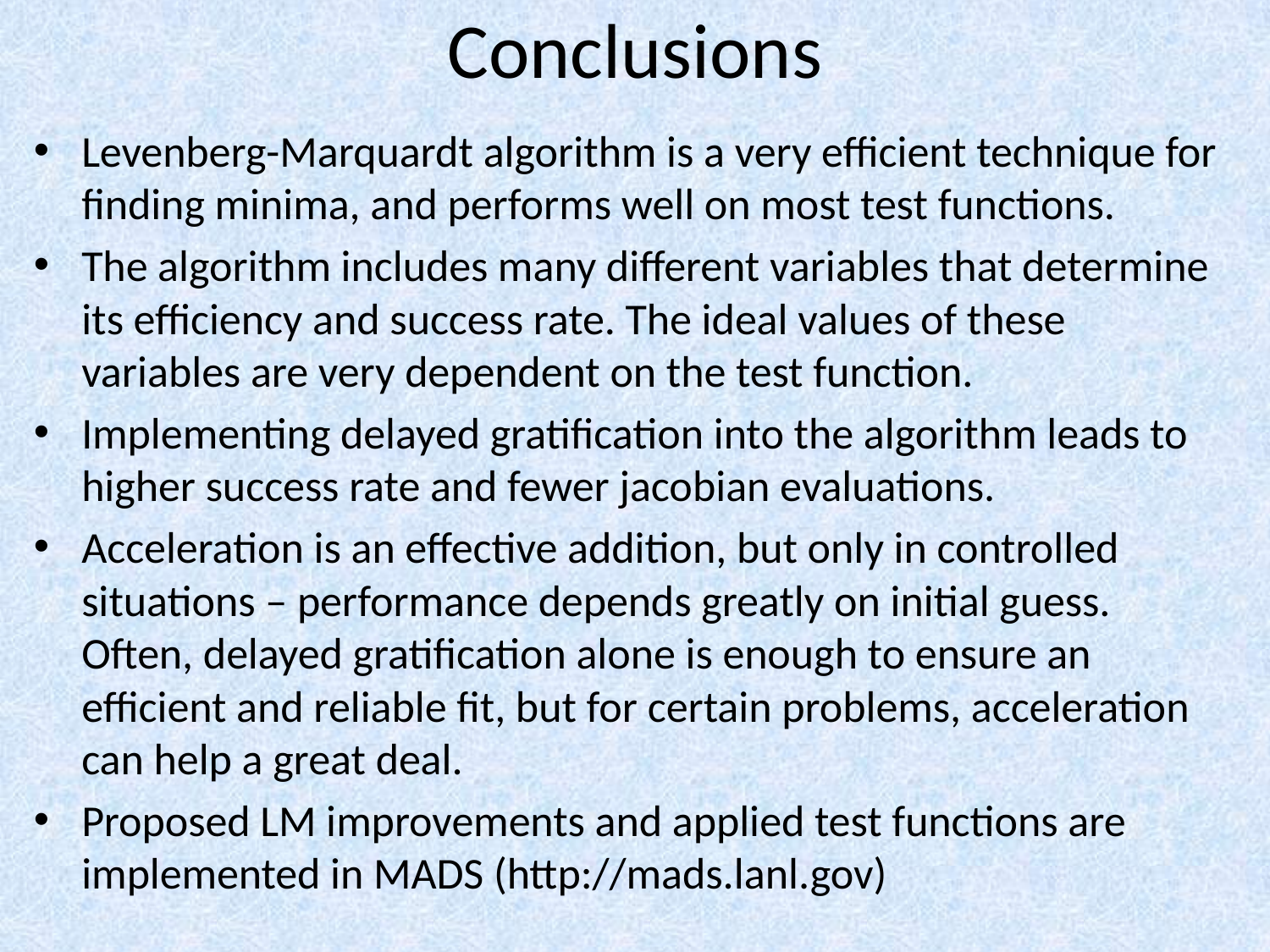

# Conclusions
Levenberg-Marquardt algorithm is a very efficient technique for finding minima, and performs well on most test functions.
The algorithm includes many different variables that determine its efficiency and success rate. The ideal values of these variables are very dependent on the test function.
Implementing delayed gratification into the algorithm leads to higher success rate and fewer jacobian evaluations.
Acceleration is an effective addition, but only in controlled situations – performance depends greatly on initial guess. Often, delayed gratification alone is enough to ensure an efficient and reliable fit, but for certain problems, acceleration can help a great deal.
Proposed LM improvements and applied test functions are implemented in MADS (http://mads.lanl.gov)